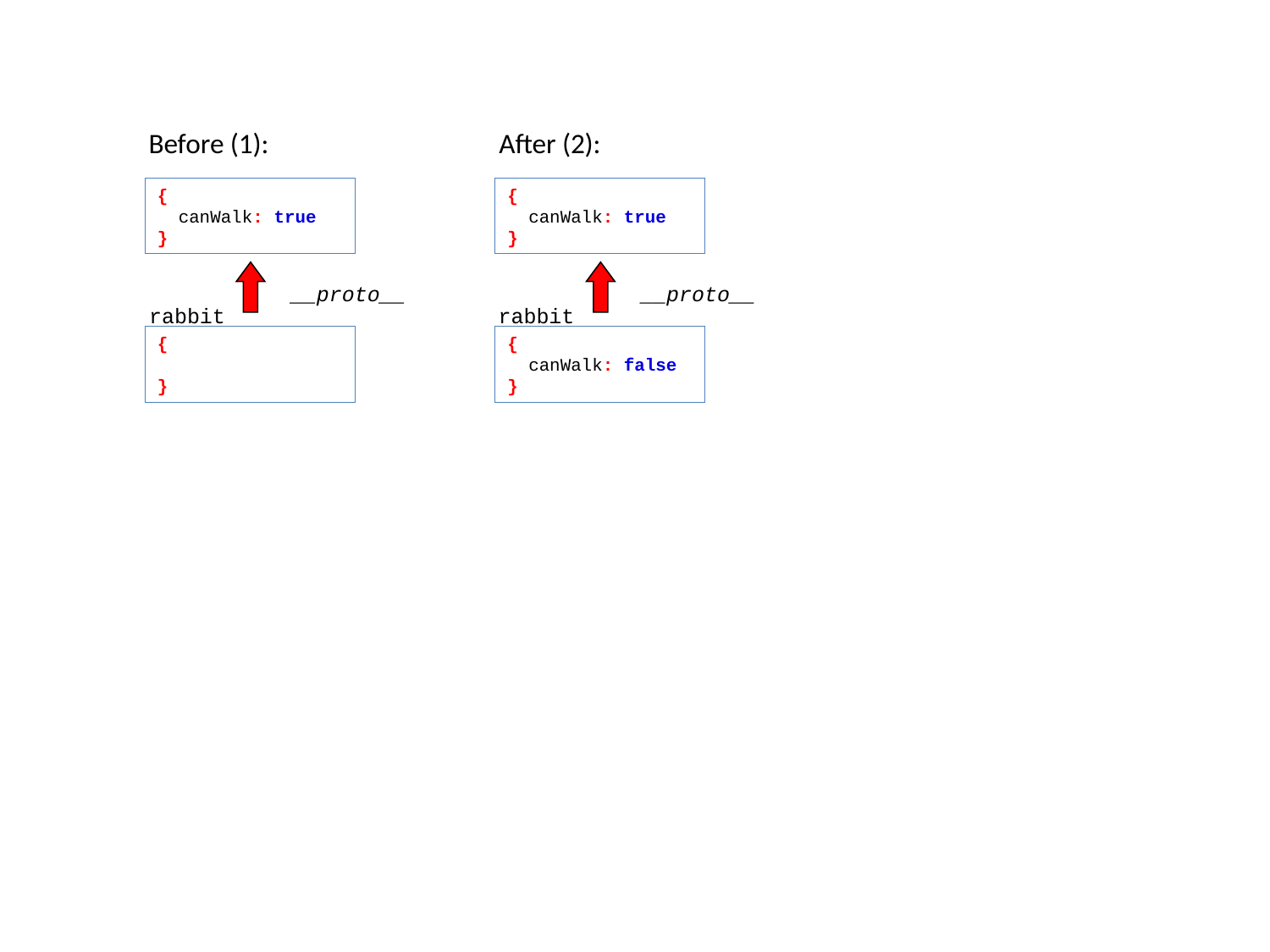

After (2):
Before (1):
{
  canWalk: true
}
{
  canWalk: true
}
__proto__
__proto__
rabbit
rabbit
{

}
{
  canWalk: false
}